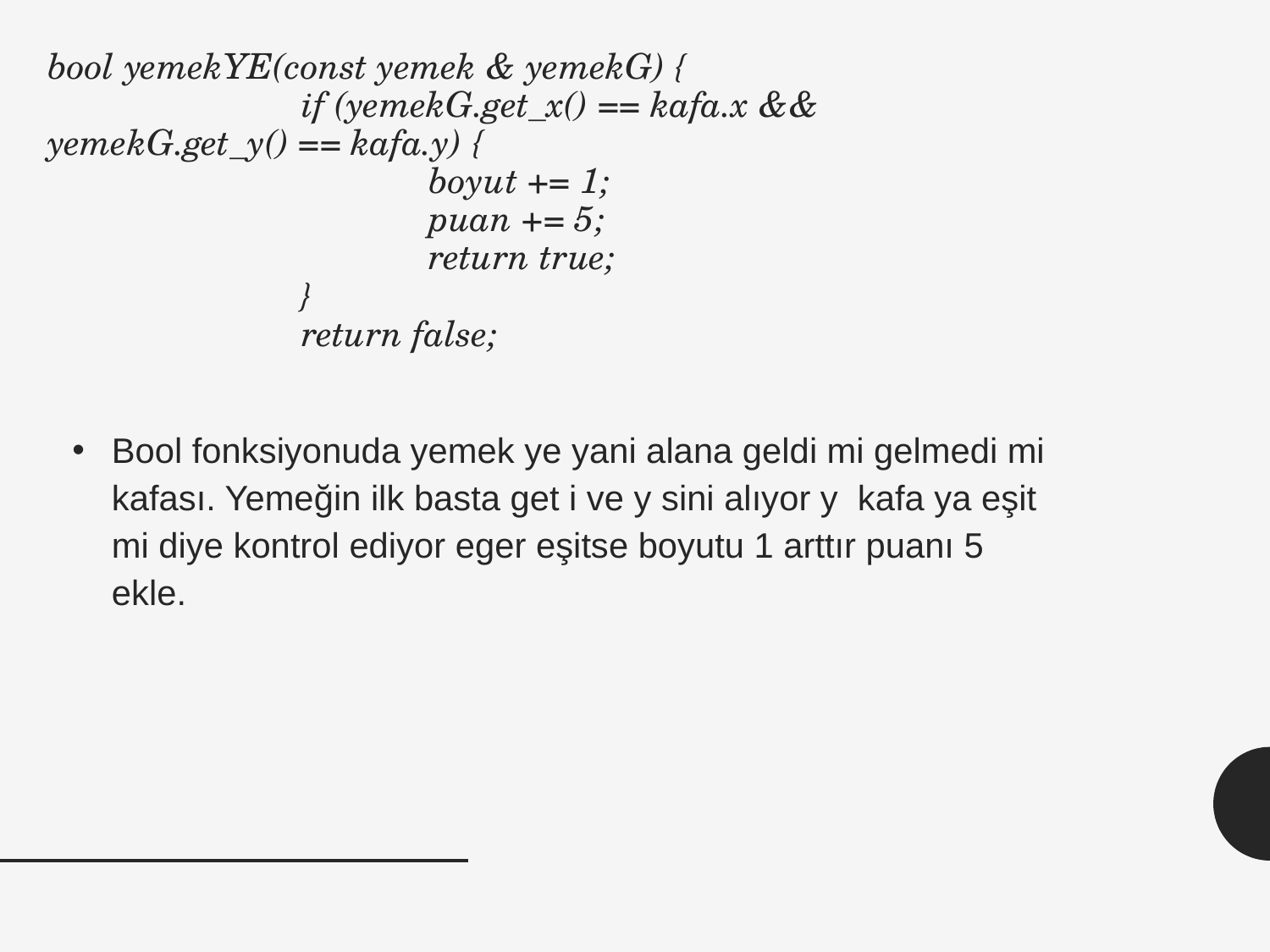

# bool yemekYE(const yemek & yemekG) { if (yemekG.get_x() == kafa.x && yemekG.get_y() == kafa.y) { boyut += 1; puan += 5; return true; } return false;
Bool fonksiyonuda yemek ye yani alana geldi mi gelmedi mi kafası. Yemeğin ilk basta get i ve y sini alıyor y  kafa ya eşit mi diye kontrol ediyor eger eşitse boyutu 1 arttır puanı 5 ekle.